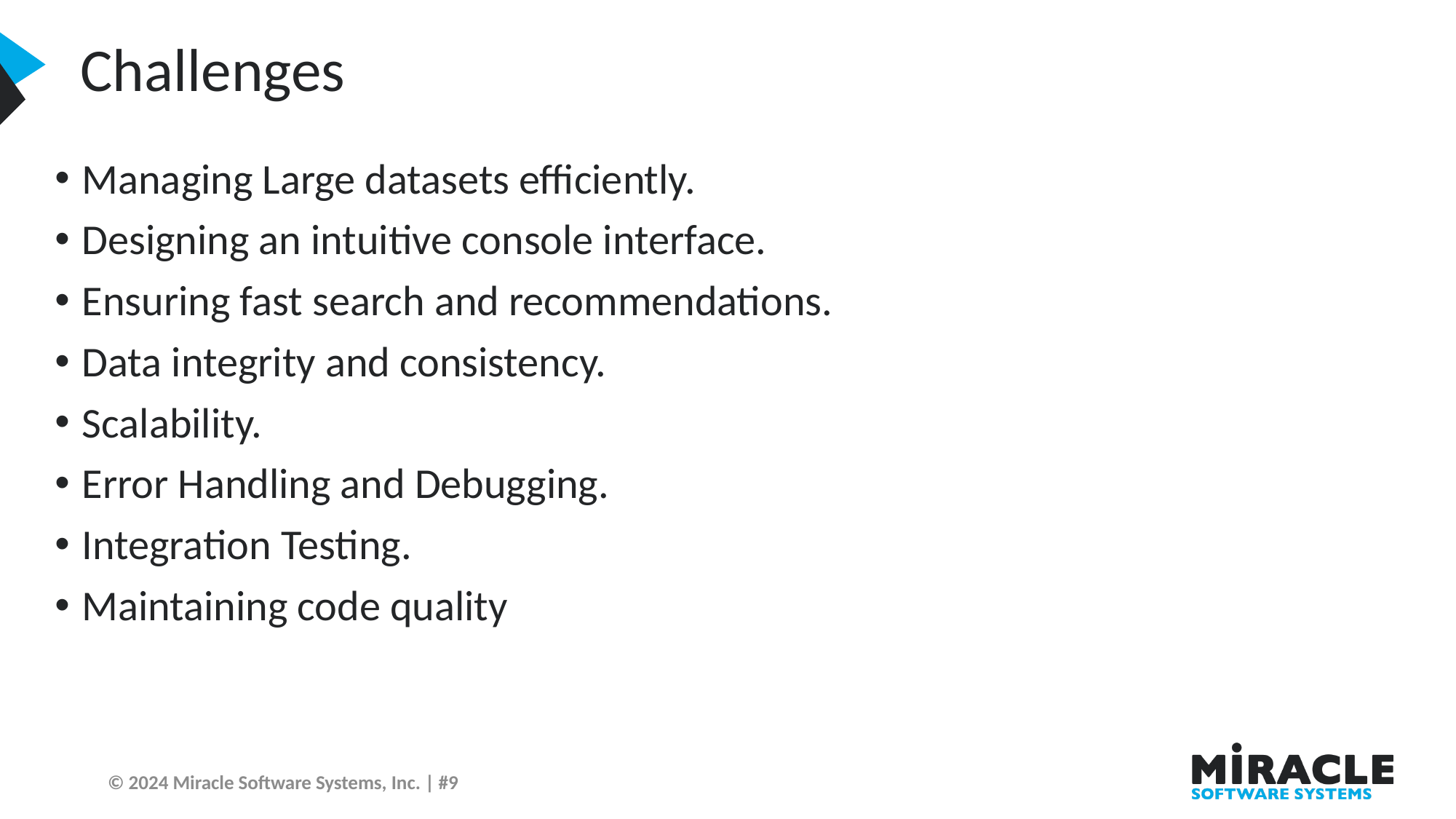

Challenges
Managing Large datasets efficiently.
Designing an intuitive console interface.
Ensuring fast search and recommendations.
Data integrity and consistency.
Scalability.
Error Handling and Debugging.
Integration Testing.
Maintaining code quality